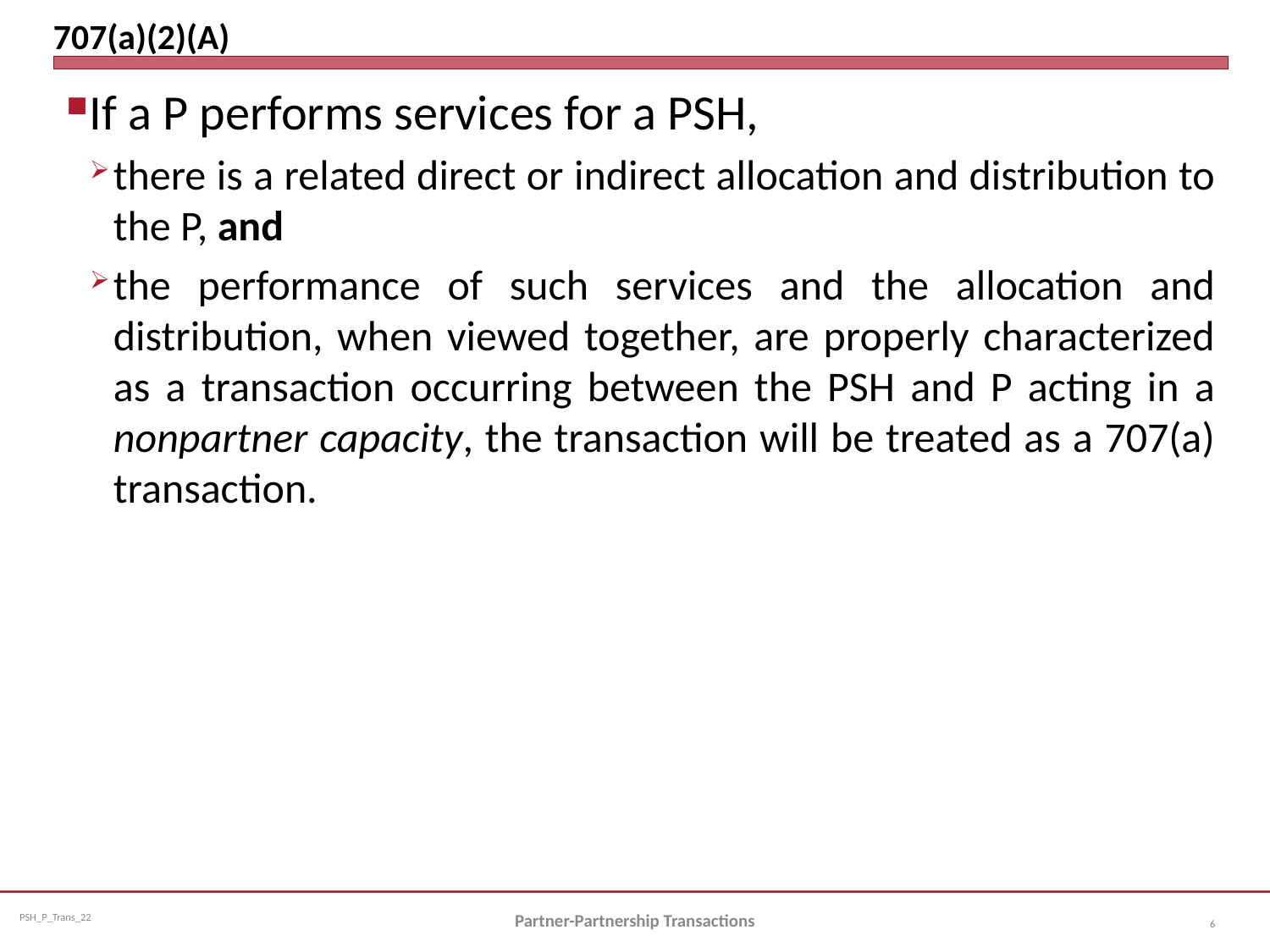

# 707(a)(2)(A)
If a P performs services for a PSH,
there is a related direct or indirect allocation and distribution to the P, and
the performance of such services and the allocation and distribution, when viewed together, are properly characterized as a transaction occurring between the PSH and P acting in a nonpartner capacity, the transaction will be treated as a 707(a) transaction.
Partner-Partnership Transactions
6